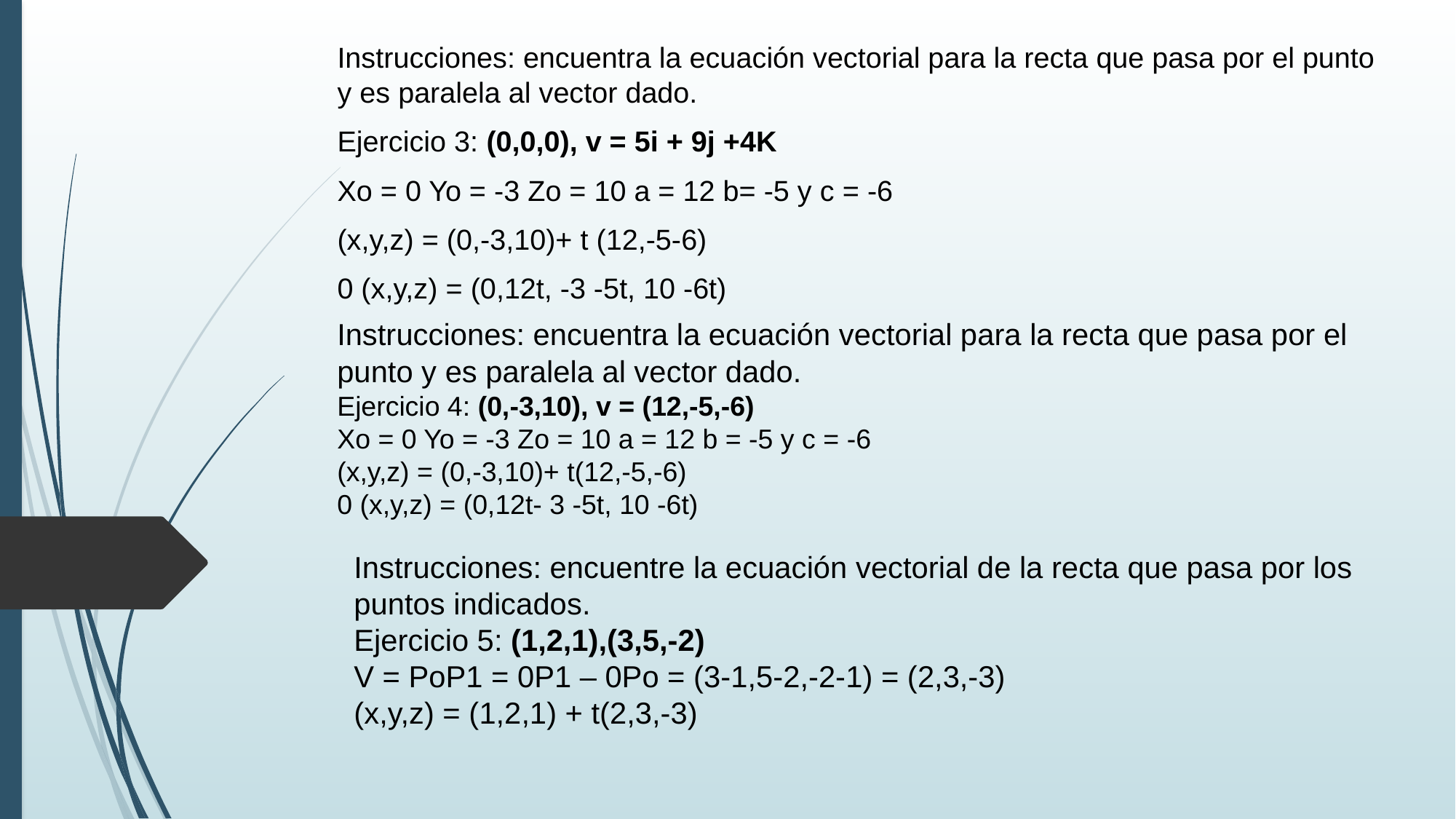

Instrucciones: encuentra la ecuación vectorial para la recta que pasa por el punto y es paralela al vector dado.
Ejercicio 3: (0,0,0), v = 5i + 9j +4K
Xo = 0 Yo = -3 Zo = 10 a = 12 b= -5 y c = -6
(x,y,z) = (0,-3,10)+ t (12,-5-6)
0 (x,y,z) = (0,12t, -3 -5t, 10 -6t)

Instrucciones: encuentra la ecuación vectorial para la recta que pasa por el punto y es paralela al vector dado.
Ejercicio 4: (0,-3,10), v = (12,-5,-6)
Xo = 0 Yo = -3 Zo = 10 a = 12 b = -5 y c = -6
(x,y,z) = (0,-3,10)+ t(12,-5,-6)
0 (x,y,z) = (0,12t- 3 -5t, 10 -6t)
Instrucciones: encuentre la ecuación vectorial de la recta que pasa por los puntos indicados.
Ejercicio 5: (1,2,1),(3,5,-2)
V = PoP1 = 0P1 – 0Po = (3-1,5-2,-2-1) = (2,3,-3)
(x,y,z) = (1,2,1) + t(2,3,-3)